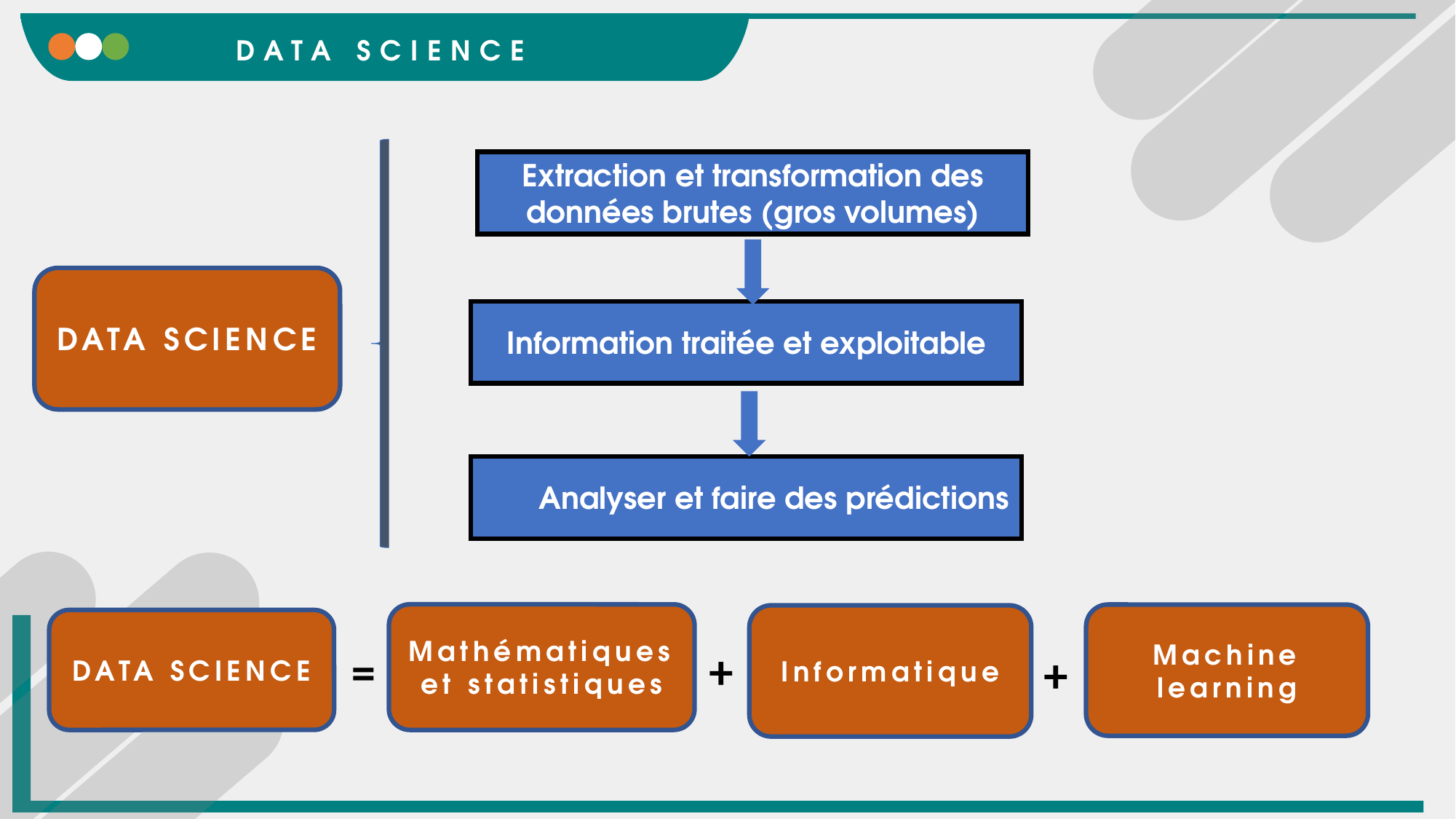

DATA SCIENCE

Extraction et transformation des données brutes (gros volumes)

DATA SCIENCE
Information traitée et exploitable

Analyser et faire des prédictions
Mathématiques et statistiques
Machine learning
Informatique
DATA SCIENCE
+
=
+